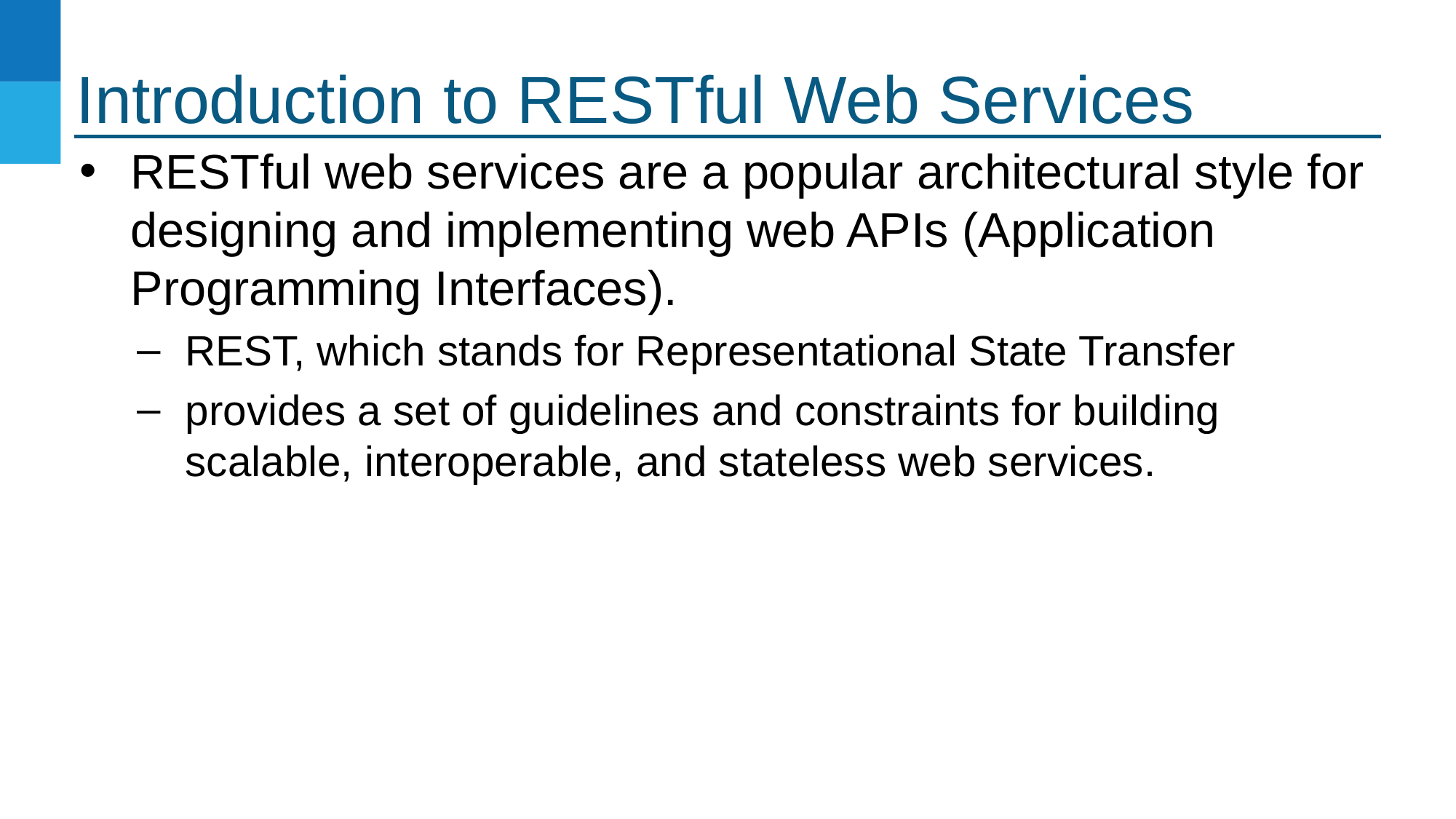

# Introduction to RESTful Web Services
RESTful web services are a popular architectural style for designing and implementing web APIs (Application Programming Interfaces).
REST, which stands for Representational State Transfer
provides a set of guidelines and constraints for building scalable, interoperable, and stateless web services.